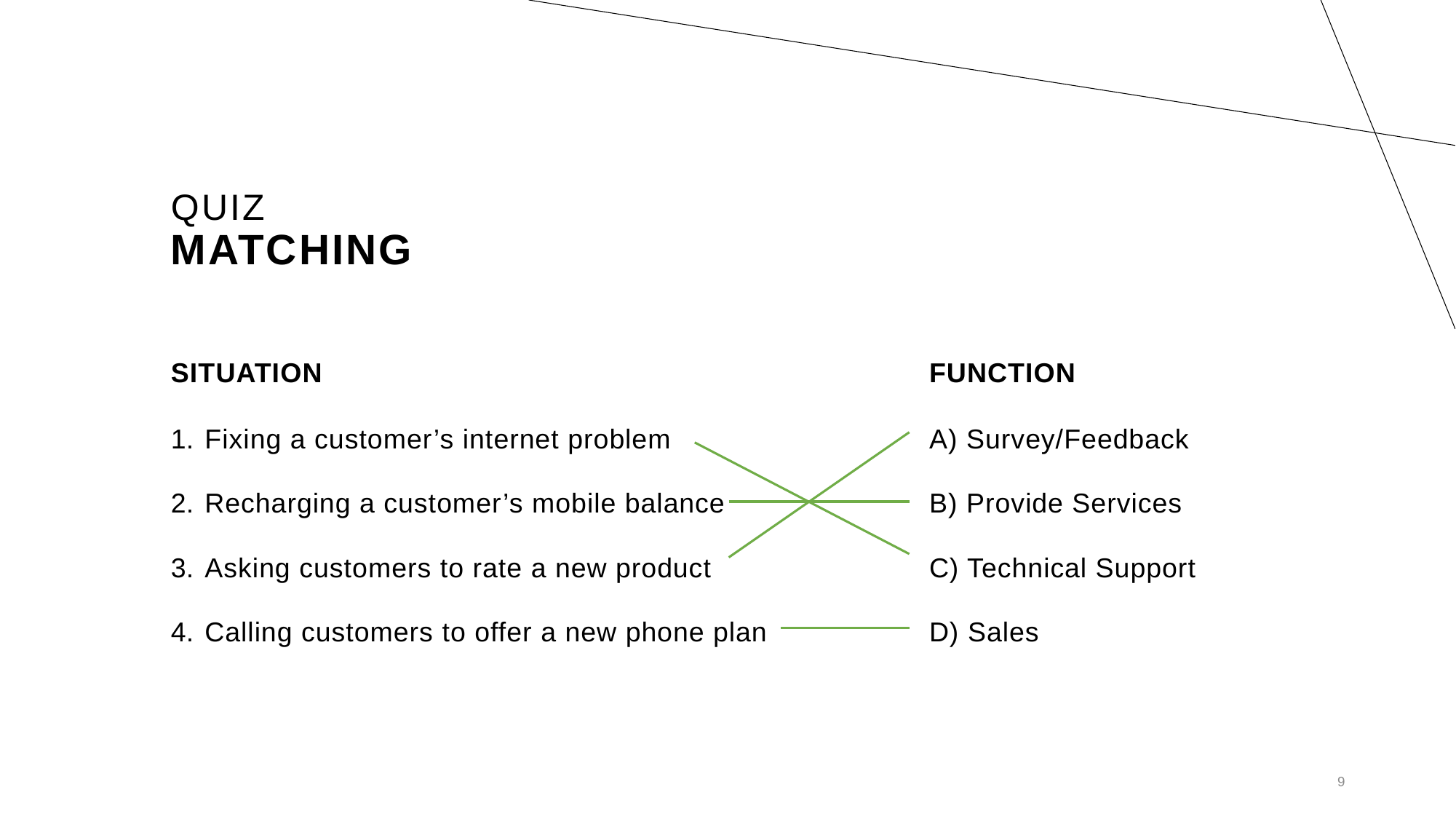

# Quiz Matching
SITUATION

FUNCTION

Fixing a customer’s internet problem
Recharging a customer’s mobile balance
Asking customers to rate a new product
Calling customers to offer a new phone plan
A) Survey/Feedback
B) Provide Services
C) Technical Support
D) Sales
9